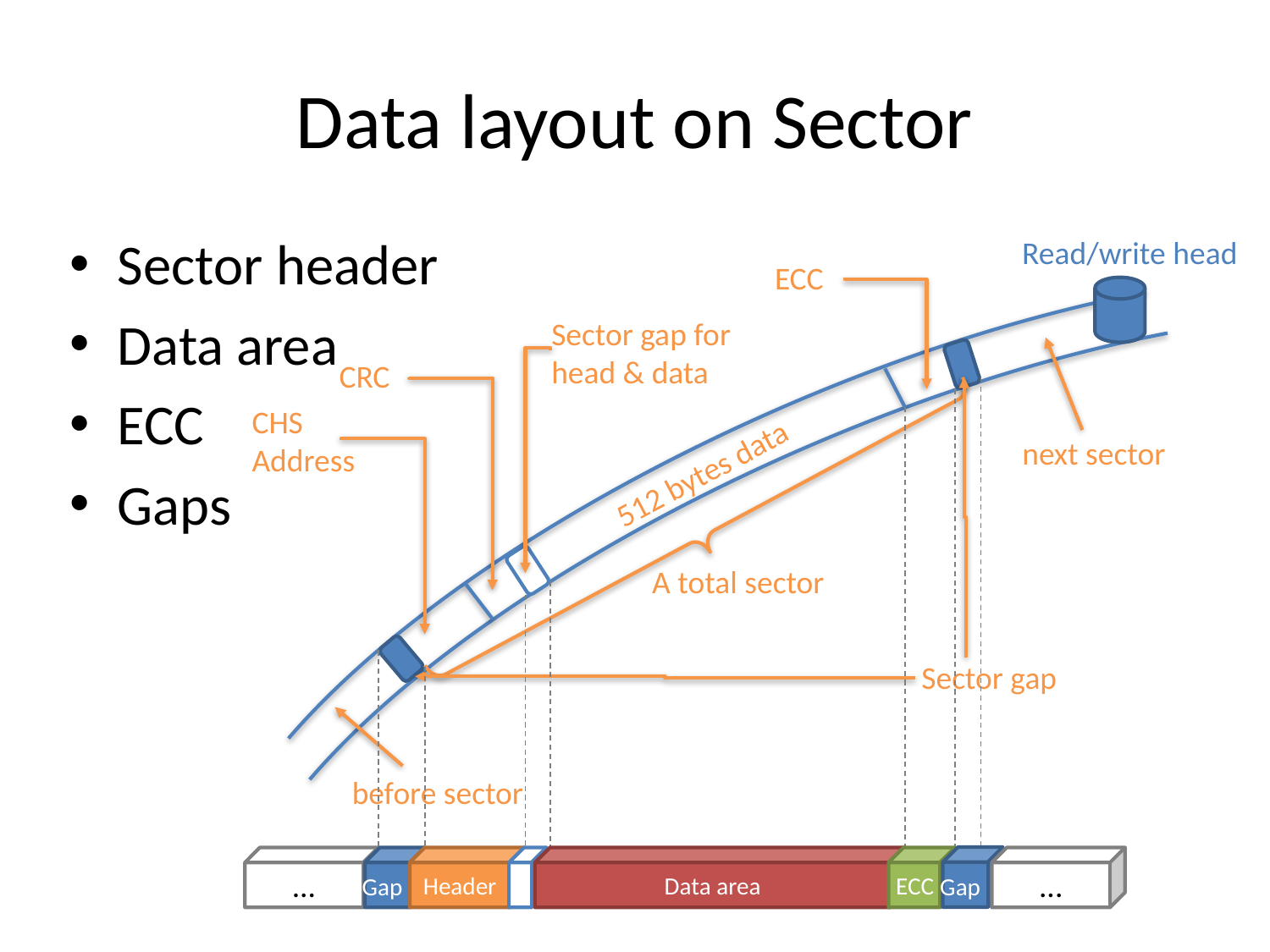

# Data layout on Sector
Sector header
Data area
ECC
Gaps
Read/write head

ECC

Sector gap for head & data

CRC

CHS
Address

next sector

512 bytes data

A total sector

Sector gap

before sector

Gap

...

Gap

Header

Data area

ECC

...